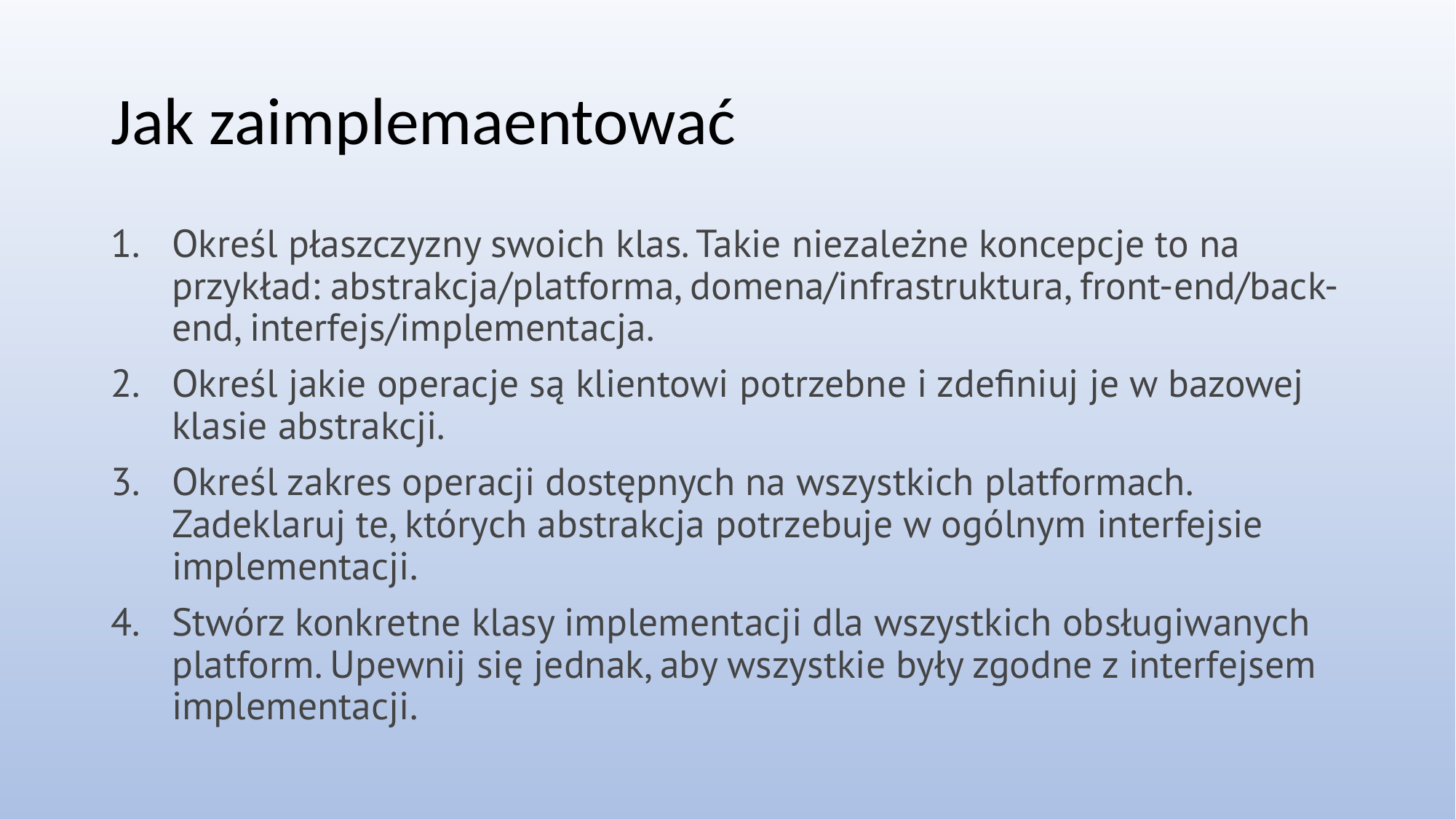

# Jak zaimplemaentować
Określ płaszczyzny swoich klas. Takie niezależne koncepcje to na przykład: abstrakcja/platforma, domena/infrastruktura, front-end/back-end, interfejs/implementacja.
Określ jakie operacje są klientowi potrzebne i zdefiniuj je w bazowej klasie abstrakcji.
Określ zakres operacji dostępnych na wszystkich platformach. Zadeklaruj te, których abstrakcja potrzebuje w ogólnym interfejsie implementacji.
Stwórz konkretne klasy implementacji dla wszystkich obsługiwanych platform. Upewnij się jednak, aby wszystkie były zgodne z interfejsem implementacji.